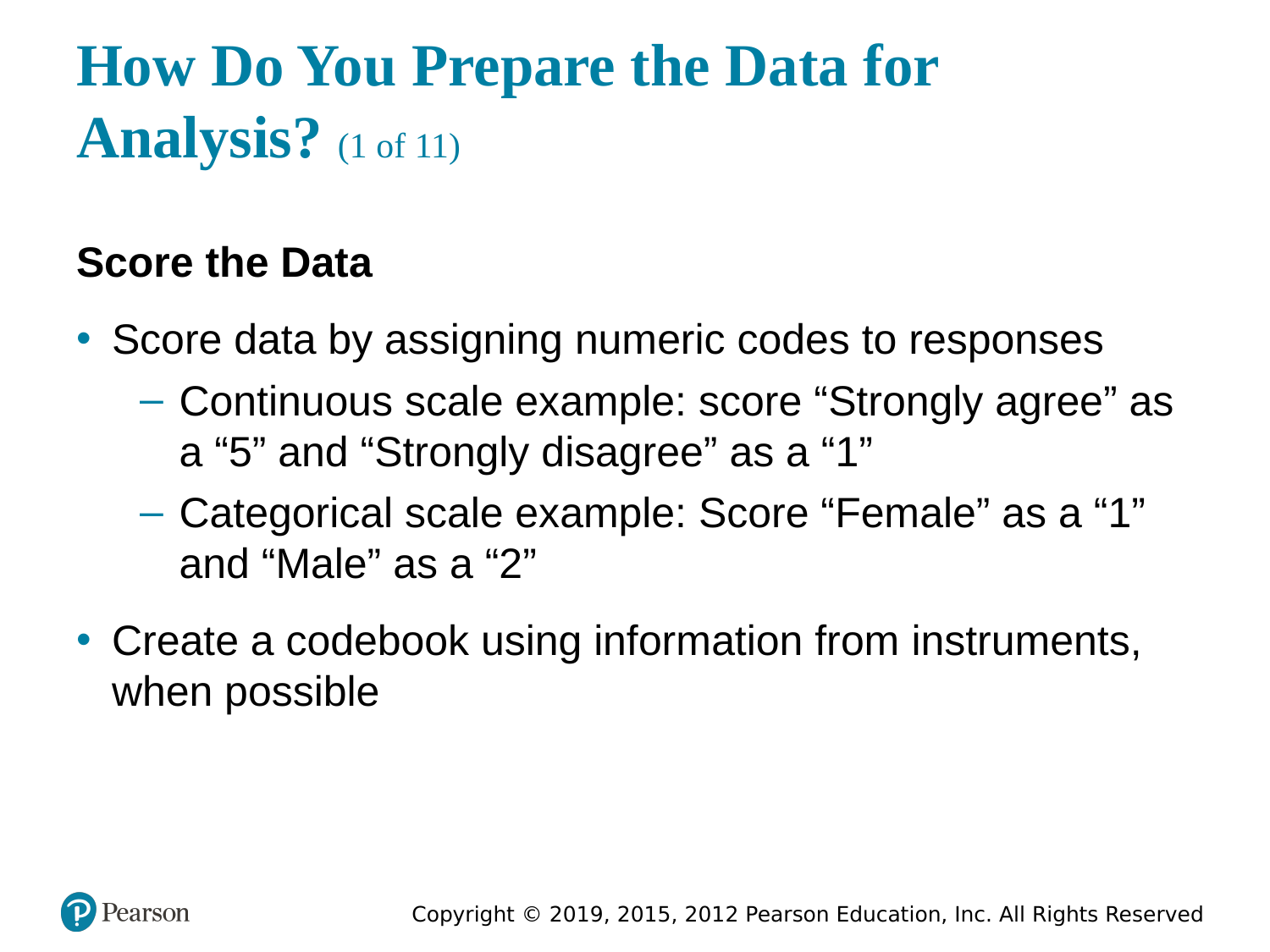

# How Do You Prepare the Data for Analysis? (1 of 11)
Score the Data
Score data by assigning numeric codes to responses
Continuous scale example: score “Strongly agree” as a “5” and “Strongly disagree” as a “1”
Categorical scale example: Score “Female” as a “1” and “Male” as a “2”
Create a codebook using information from instruments, when possible